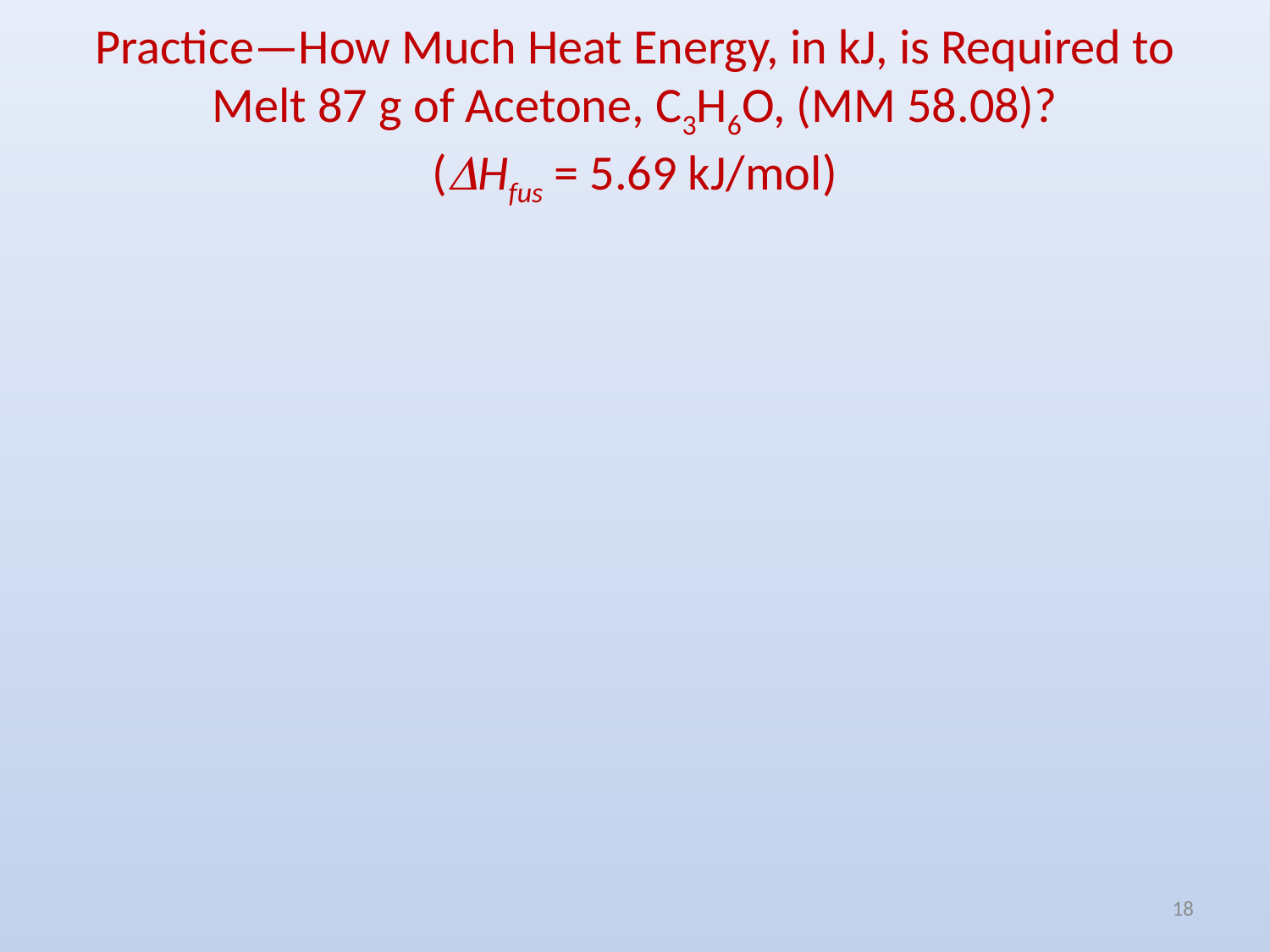

# Practice—How Much Heat Energy, in kJ, is Required to Melt 87 g of Acetone, C3H6O, (MM 58.08)? (ΔHfus = 5.69 kJ/mol)
18